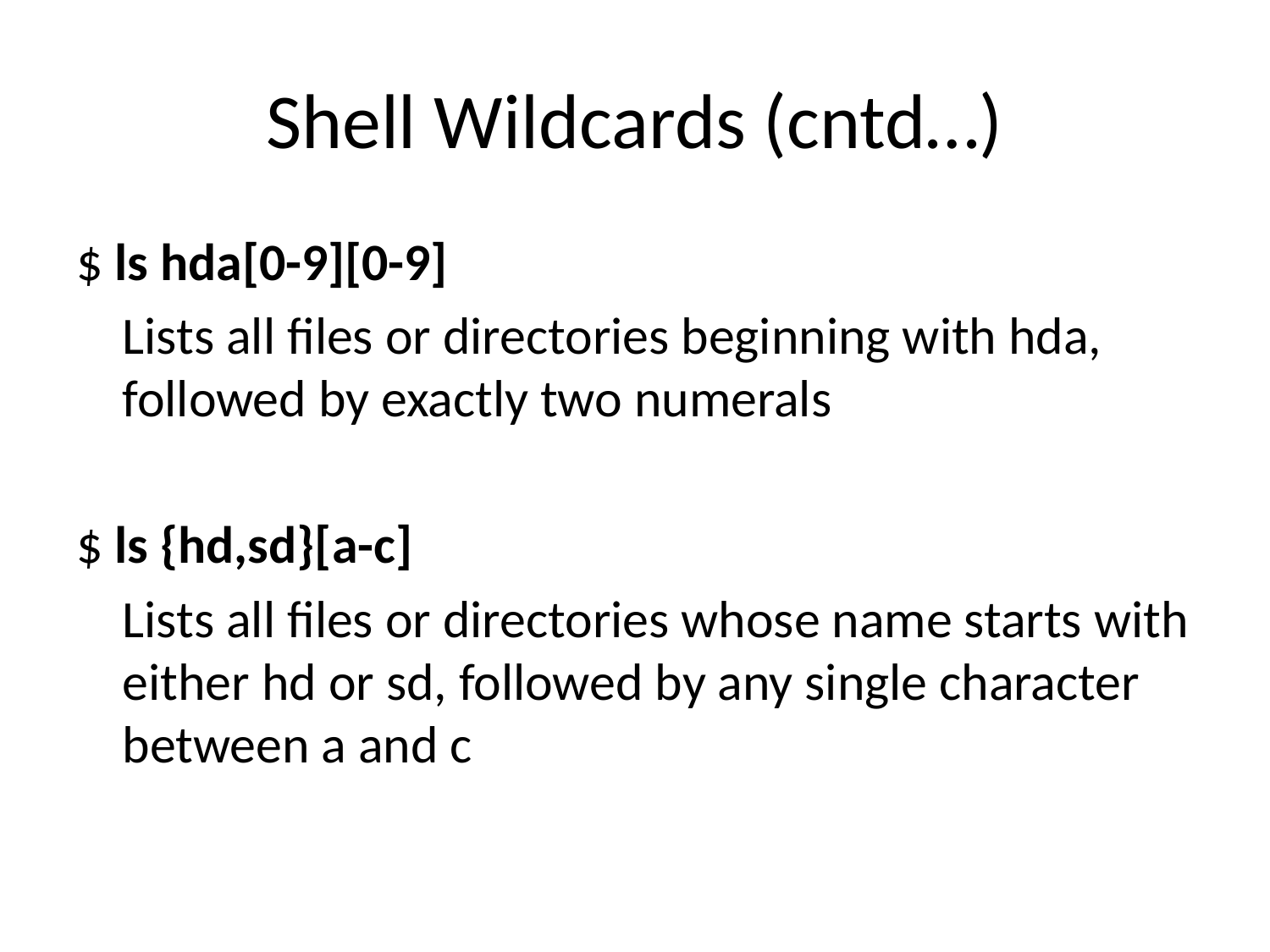

# Shell Wildcards (cntd…)
$ ls hda[0-9][0-9]
	Lists all files or directories beginning with hda, followed by exactly two numerals

$ ls {hd,sd}[a-c]
	Lists all files or directories whose name starts with either hd or sd, followed by any single character between a and c